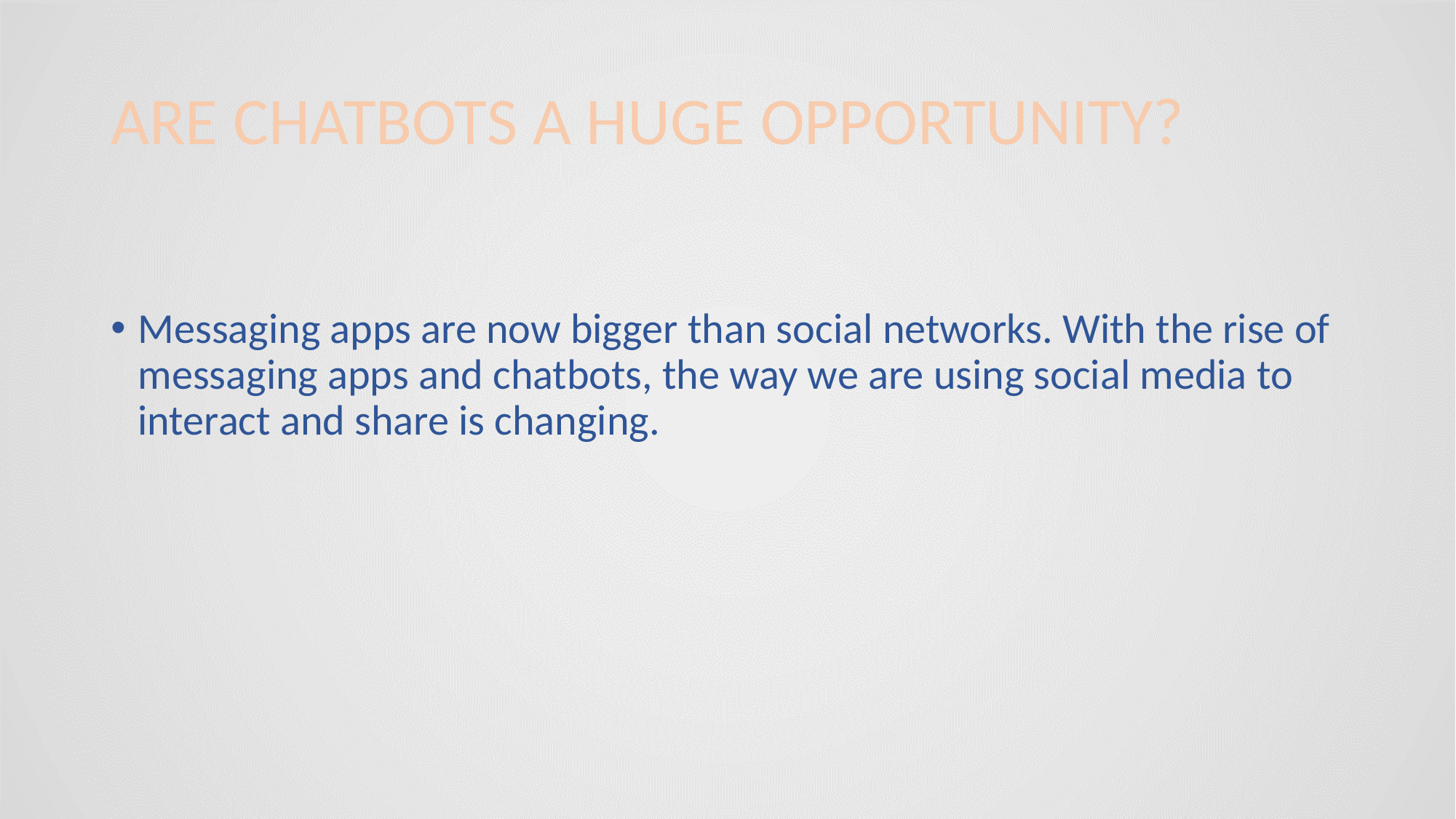

# ARE CHATBOTS A HUGE OPPORTUNITY?
Messaging apps are now bigger than social networks. With the rise of messaging apps and chatbots, the way we are using social media to interact and share is changing.